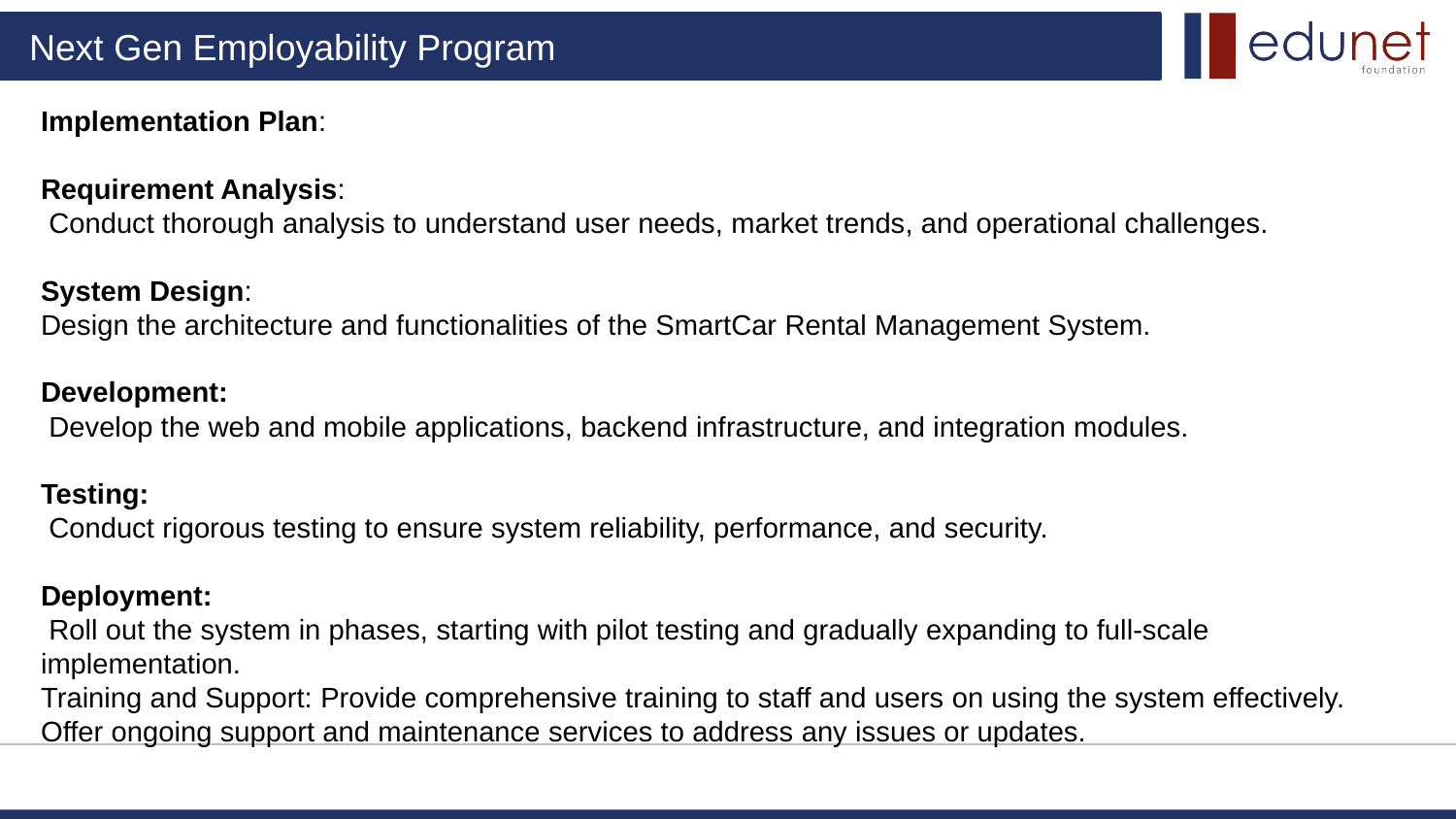

Implementation Plan:

Requirement Analysis:
 Conduct thorough analysis to understand user needs, market trends, and operational challenges.

System Design:
Design the architecture and functionalities of the SmartCar Rental Management System.

Development:
 Develop the web and mobile applications, backend infrastructure, and integration modules.

Testing:
 Conduct rigorous testing to ensure system reliability, performance, and security.

Deployment:
 Roll out the system in phases, starting with pilot testing and gradually expanding to full-scale implementation.
Training and Support: Provide comprehensive training to staff and users on using the system effectively. Offer ongoing support and maintenance services to address any issues or updates.